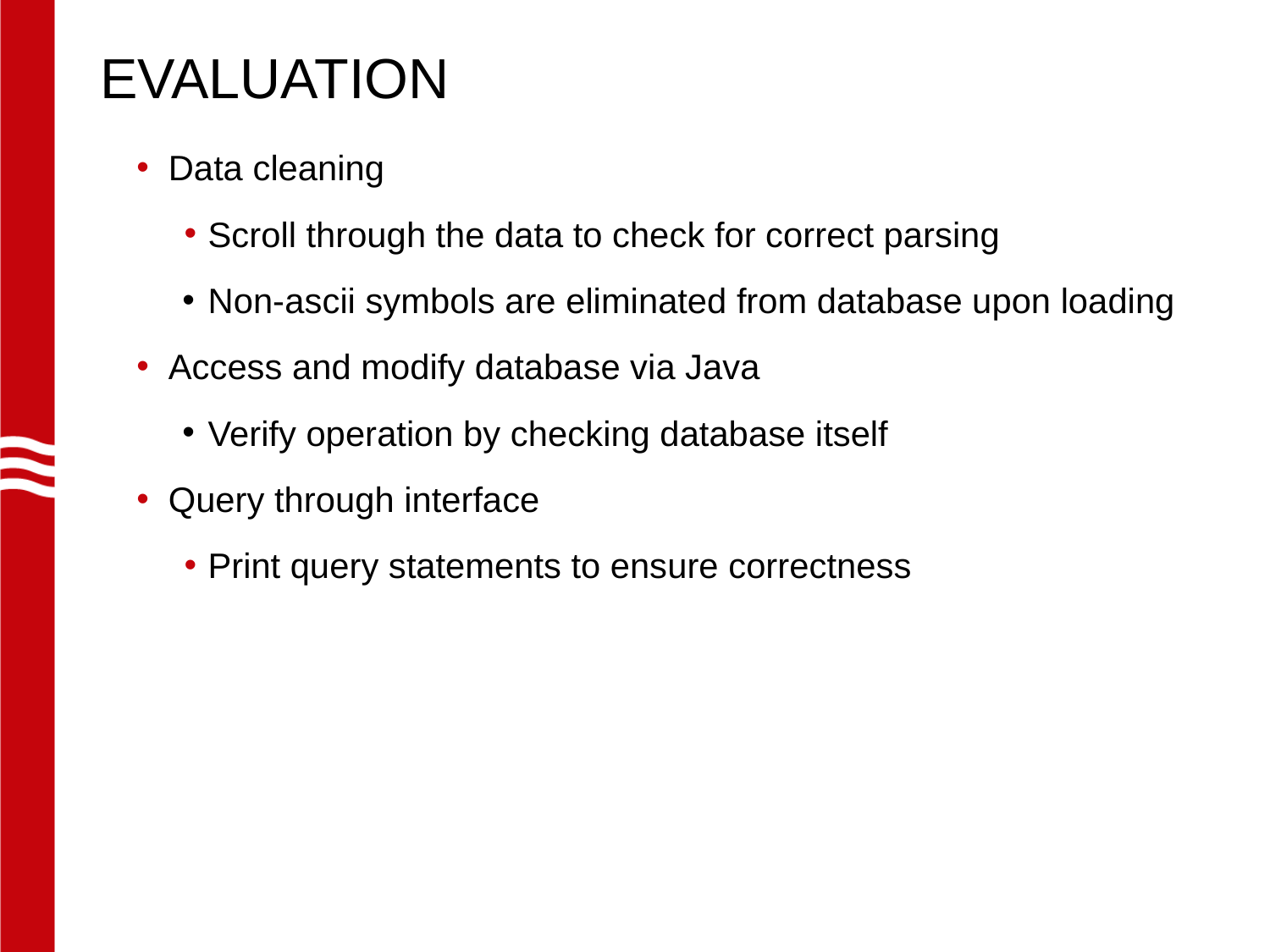

# EVALUATION
Data cleaning
Scroll through the data to check for correct parsing
Non-ascii symbols are eliminated from database upon loading
Access and modify database via Java
Verify operation by checking database itself
Query through interface
Print query statements to ensure correctness